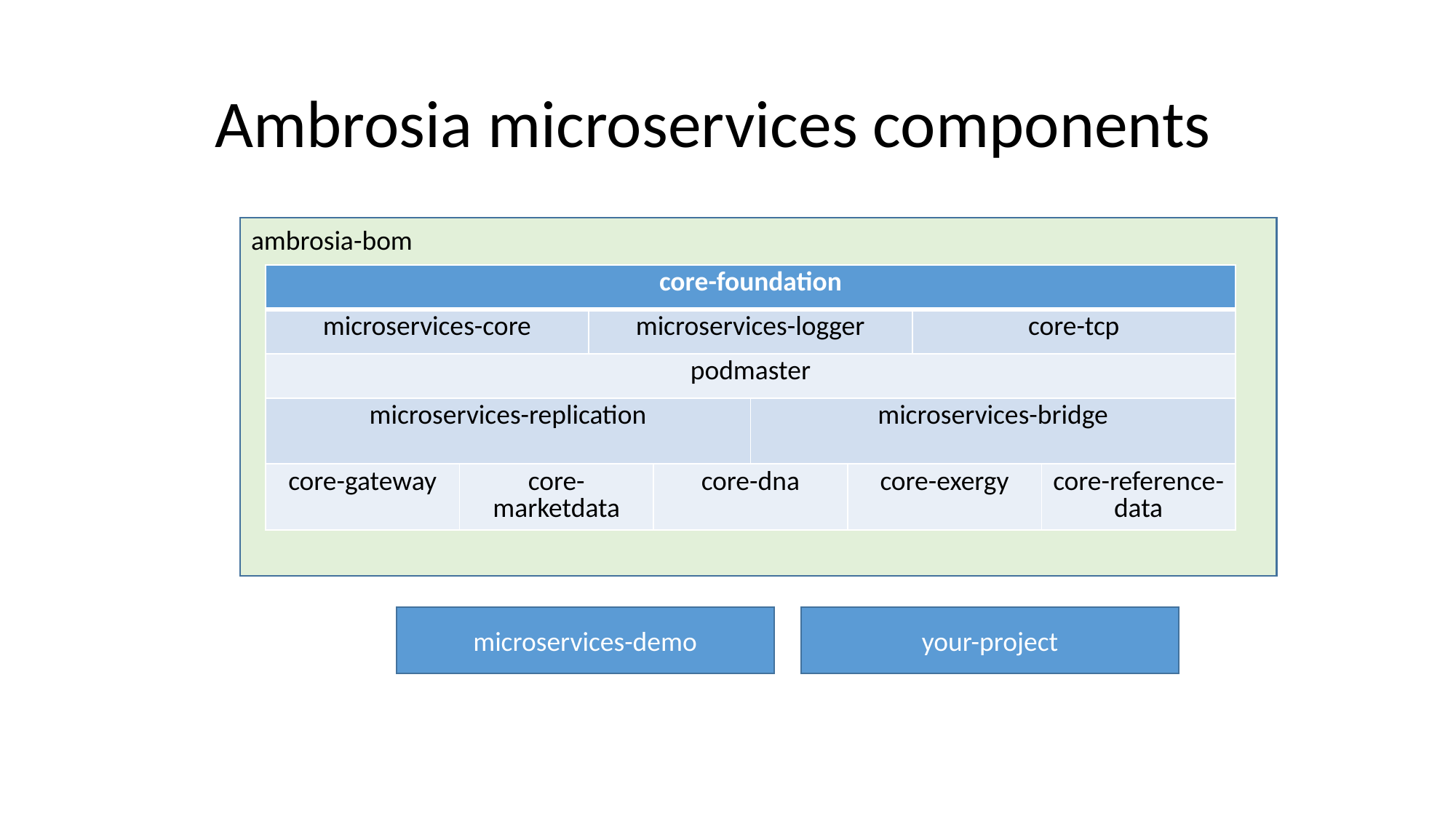

# Ambrosia microservices components
ambrosia-bom
| core-foundation |  |  |  |  |  |  |  |
| --- | --- | --- | --- | --- | --- | --- | --- |
| microservices-core |  | microservices-logger |  |  |  | core-tcp |  |
| podmaster |  |  |  |  |  |  |  |
| microservices-replication |  |  |  | microservices-bridge |  |  |  |
| core-gateway | core-marketdata |  | core-dna |  | core-exergy |  | core-reference-data |
microservices-demo
your-project